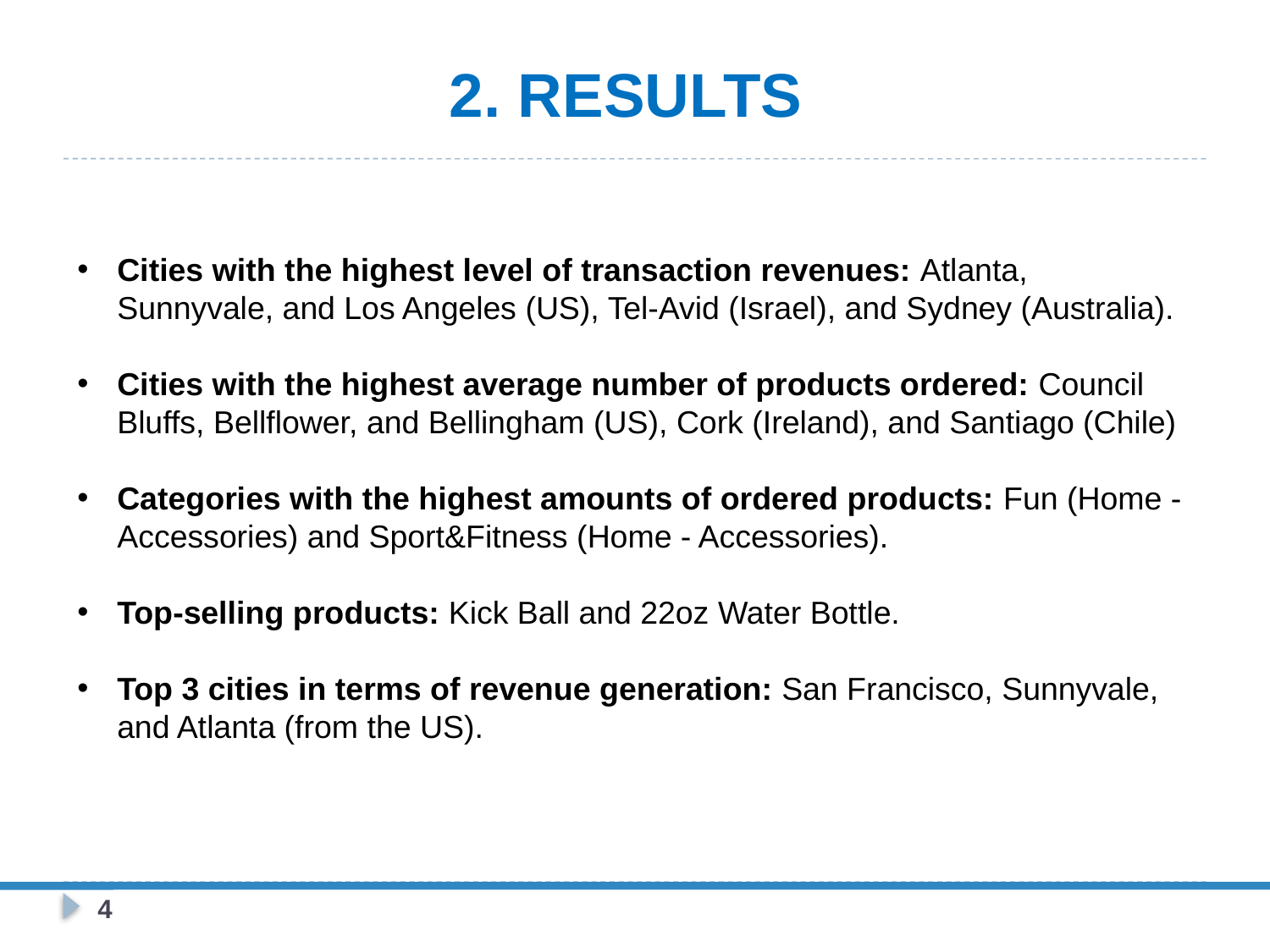

# 2. results
Cities with the highest level of transaction revenues: Atlanta, Sunnyvale, and Los Angeles (US), Tel-Avid (Israel), and Sydney (Australia).

Cities with the highest average number of products ordered: Council Bluffs, Bellflower, and Bellingham (US), Cork (Ireland), and Santiago (Chile)

Categories with the highest amounts of ordered products: Fun (Home - Accessories) and Sport&Fitness (Home - Accessories).

Top-selling products: Kick Ball and 22oz Water Bottle.

Top 3 cities in terms of revenue generation: San Francisco, Sunnyvale, and Atlanta (from the US).

4